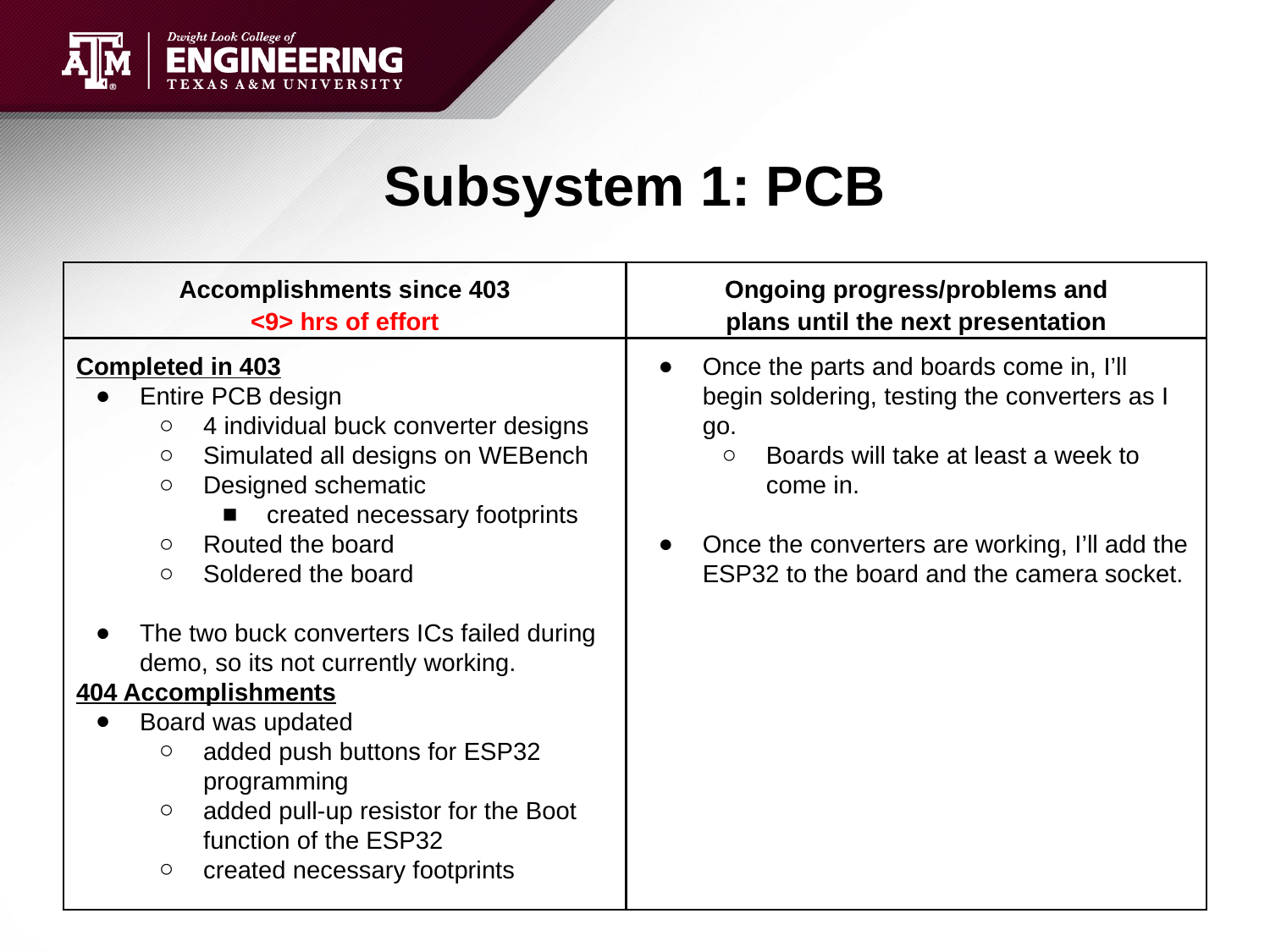

# Subsystem 1: PCB
| Accomplishments since 403 <9> hrs of effort | Ongoing progress/problems and plans until the next presentation |
| --- | --- |
|  |  |
Completed in 403
Entire PCB design
4 individual buck converter designs
Simulated all designs on WEBench
Designed schematic
created necessary footprints
Routed the board
Soldered the board

The two buck converters ICs failed during demo, so its not currently working.
404 Accomplishments
Board was updated
added push buttons for ESP32 programming
added pull-up resistor for the Boot function of the ESP32
created necessary footprints

Once the parts and boards come in, I’ll begin soldering, testing the converters as I go.
Boards will take at least a week to come in.

Once the converters are working, I’ll add the ESP32 to the board and the camera socket.